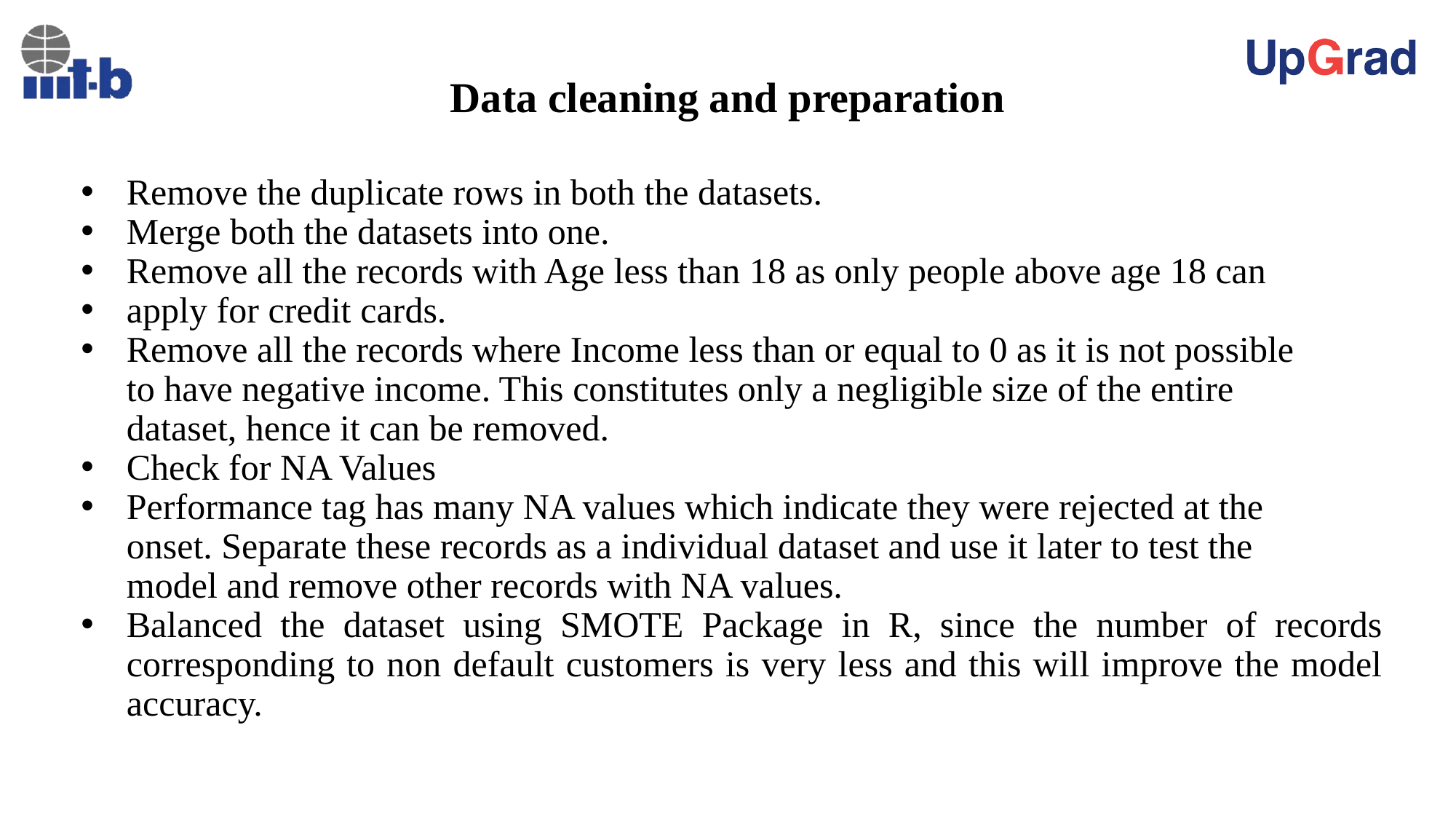

# Data cleaning and preparation
Remove the duplicate rows in both the datasets.
Merge both the datasets into one.
Remove all the records with Age less than 18 as only people above age 18 can
apply for credit cards.
Remove all the records where Income less than or equal to 0 as it is not possible
to have negative income. This constitutes only a negligible size of the entire
dataset, hence it can be removed.
Check for NA Values
Performance tag has many NA values which indicate they were rejected at the
onset. Separate these records as a individual dataset and use it later to test the
model and remove other records with NA values.
Balanced the dataset using SMOTE Package in R, since the number of records corresponding to non default customers is very less and this will improve the model accuracy.